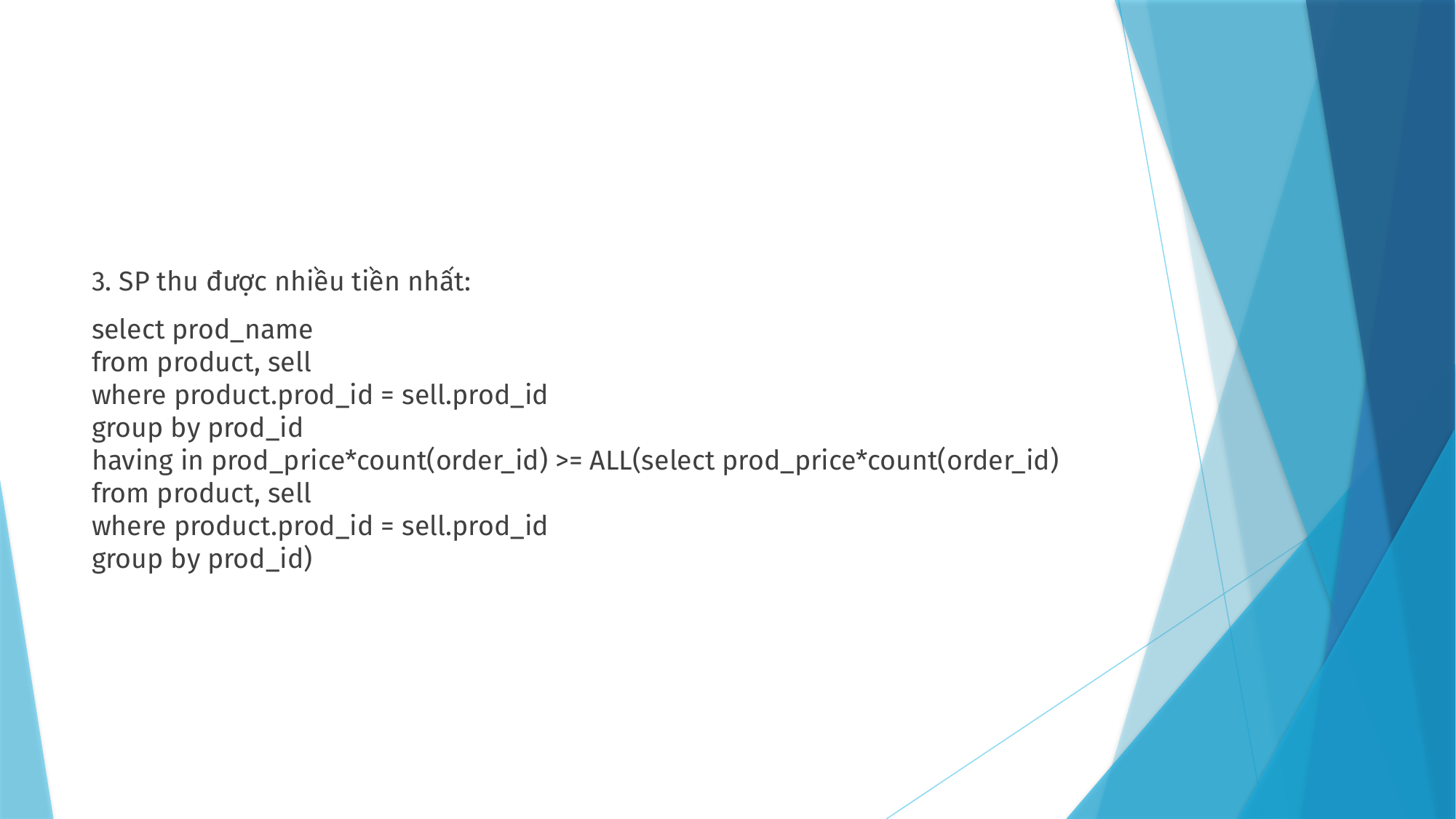

#
3. SP thu được nhiều tiền nhất:
select prod_name
from product, sell
where product.prod_id = sell.prod_id
group by prod_id
having in prod_price*count(order_id) >= ALL(select prod_price*count(order_id)
from product, sell
where product.prod_id = sell.prod_id
group by prod_id)